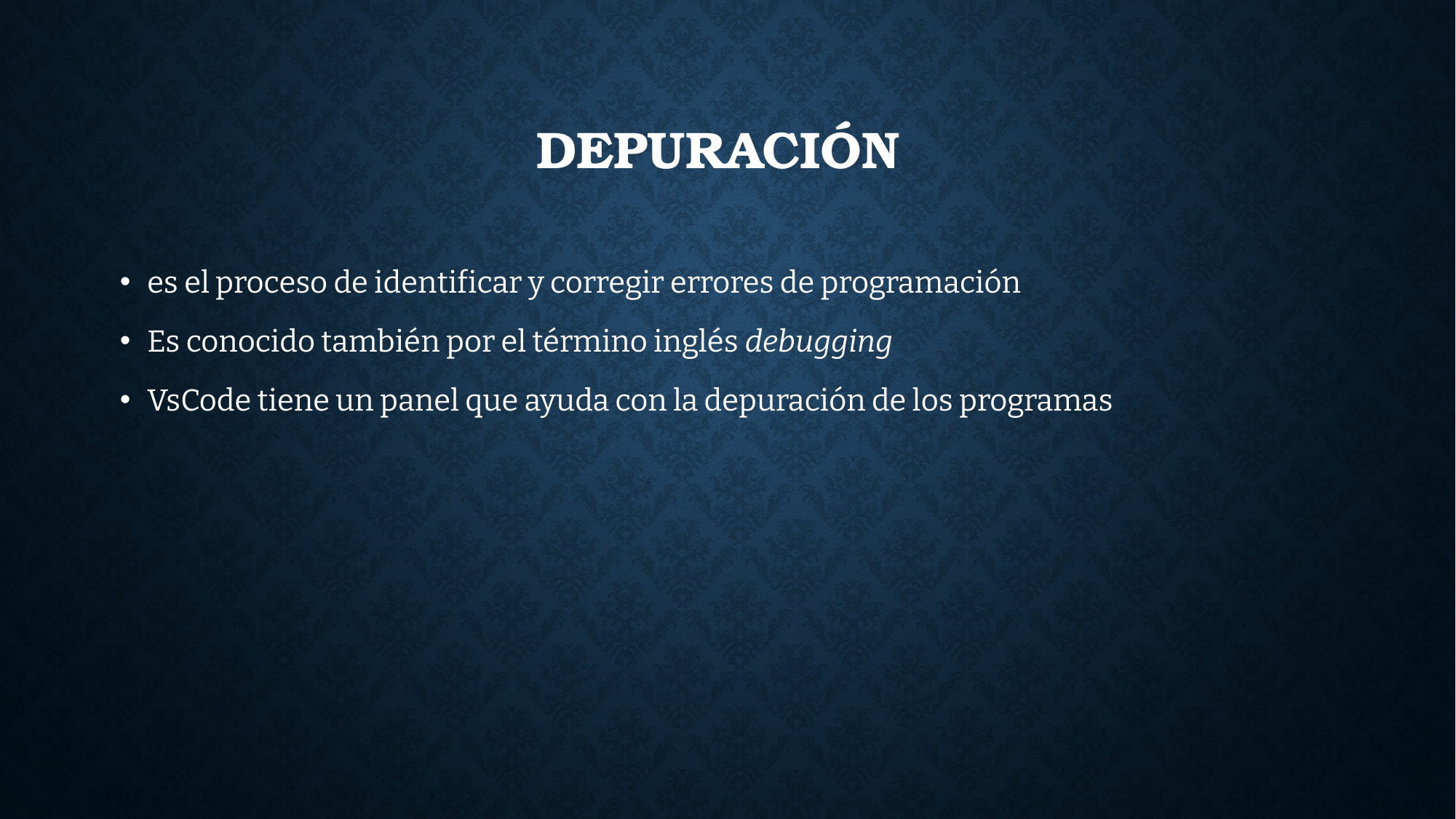

# Depuración
es el proceso de identificar y corregir errores de programación
Es conocido también por el término inglés debugging
VsCode tiene un panel que ayuda con la depuración de los programas